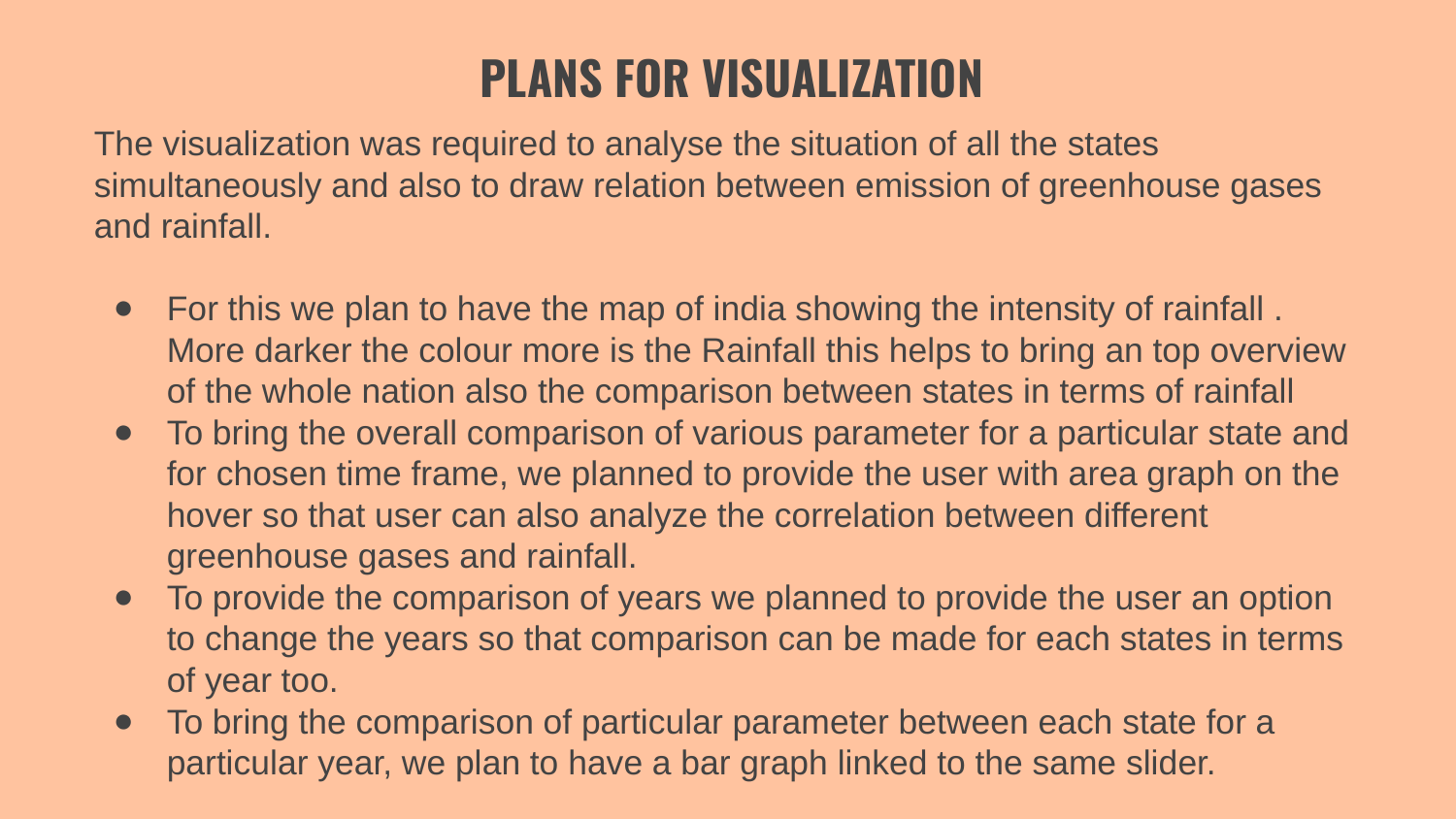

# PLANS FOR VISUALIZATION
The visualization was required to analyse the situation of all the states simultaneously and also to draw relation between emission of greenhouse gases and rainfall.

For this we plan to have the map of india showing the intensity of rainfall . More darker the colour more is the Rainfall this helps to bring an top overview of the whole nation also the comparison between states in terms of rainfall
To bring the overall comparison of various parameter for a particular state and for chosen time frame, we planned to provide the user with area graph on the hover so that user can also analyze the correlation between different greenhouse gases and rainfall.
To provide the comparison of years we planned to provide the user an option to change the years so that comparison can be made for each states in terms of year too.
To bring the comparison of particular parameter between each state for a particular year, we plan to have a bar graph linked to the same slider.